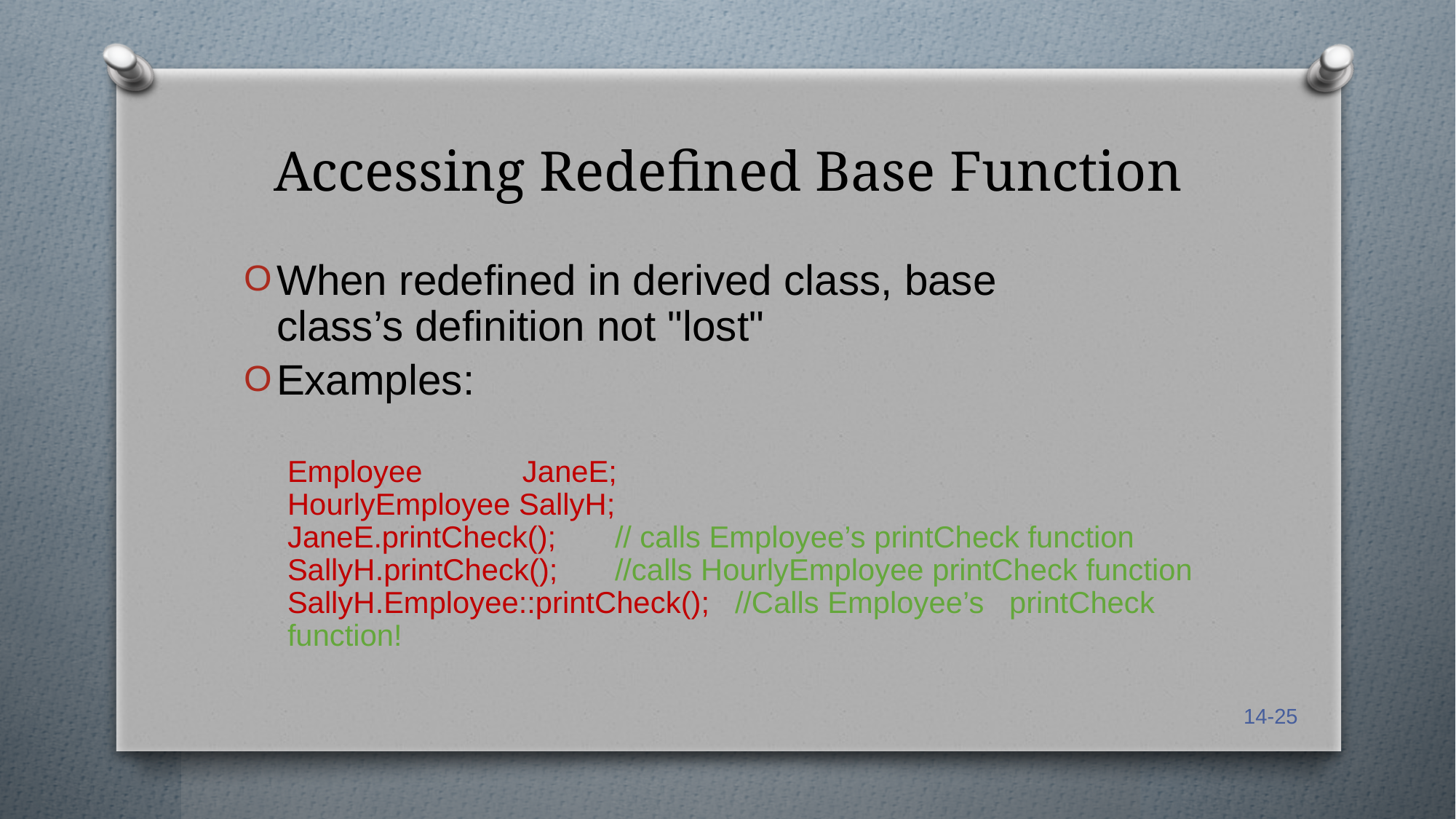

# Accessing Redefined Base Function
When redefined in derived class, base
class’s definition not "lost"
Examples:
Employee 	  JaneE;
HourlyEmployee SallyH;
JaneE.printCheck();  	// calls Employee’s printCheck function
SallyH.printCheck();  	//calls HourlyEmployee printCheck function
SallyH.Employee::printCheck();   //Calls Employee’s   printCheck function!
14-25